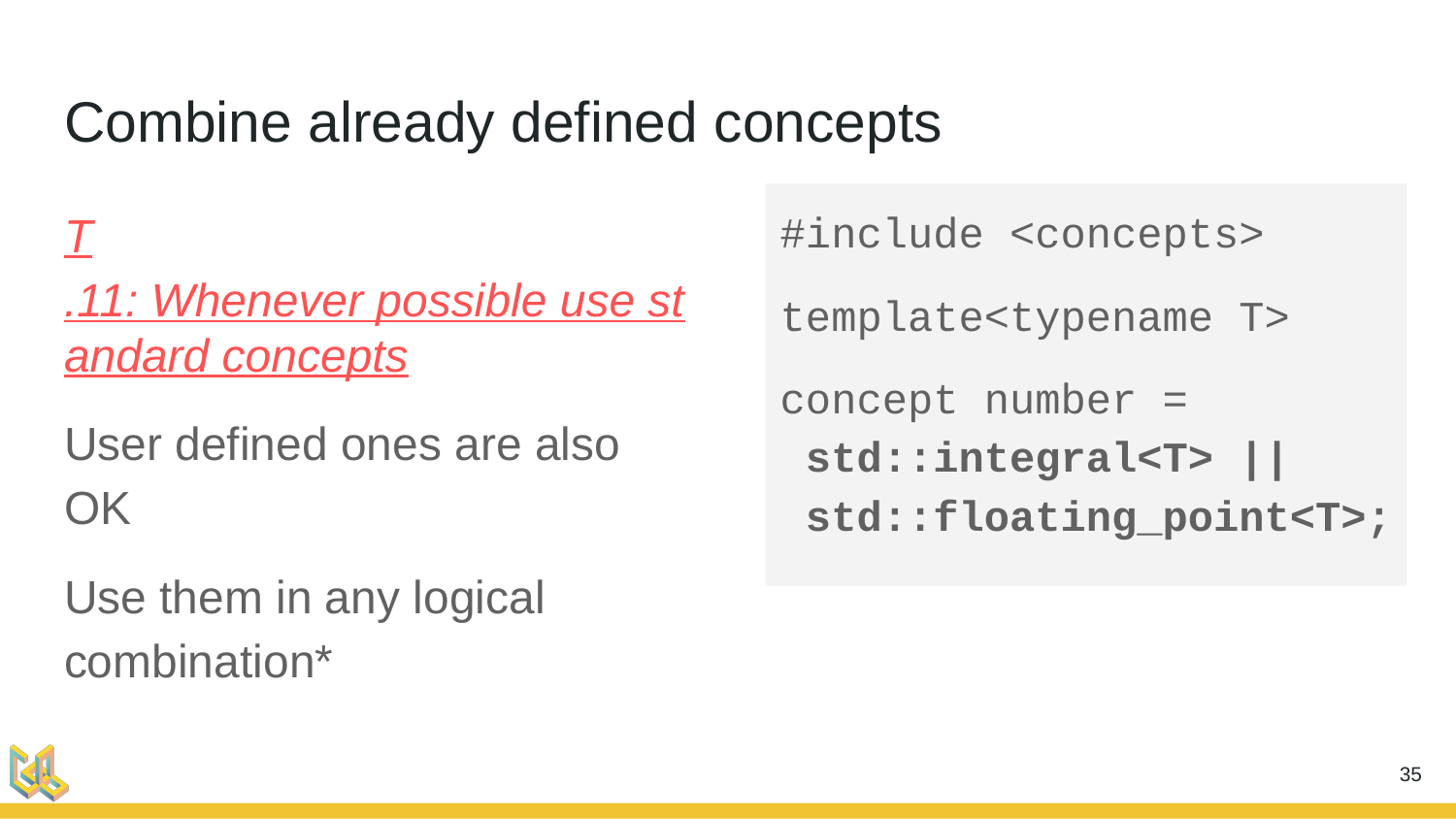

# Combine already defined concepts
T.11: Whenever possible use standard concepts
User defined ones are also OK
Use them in any logical combination*
#include <concepts>
template<typename T>
concept number =
 std::integral<T> ||
 std::floating_point<T>;
35